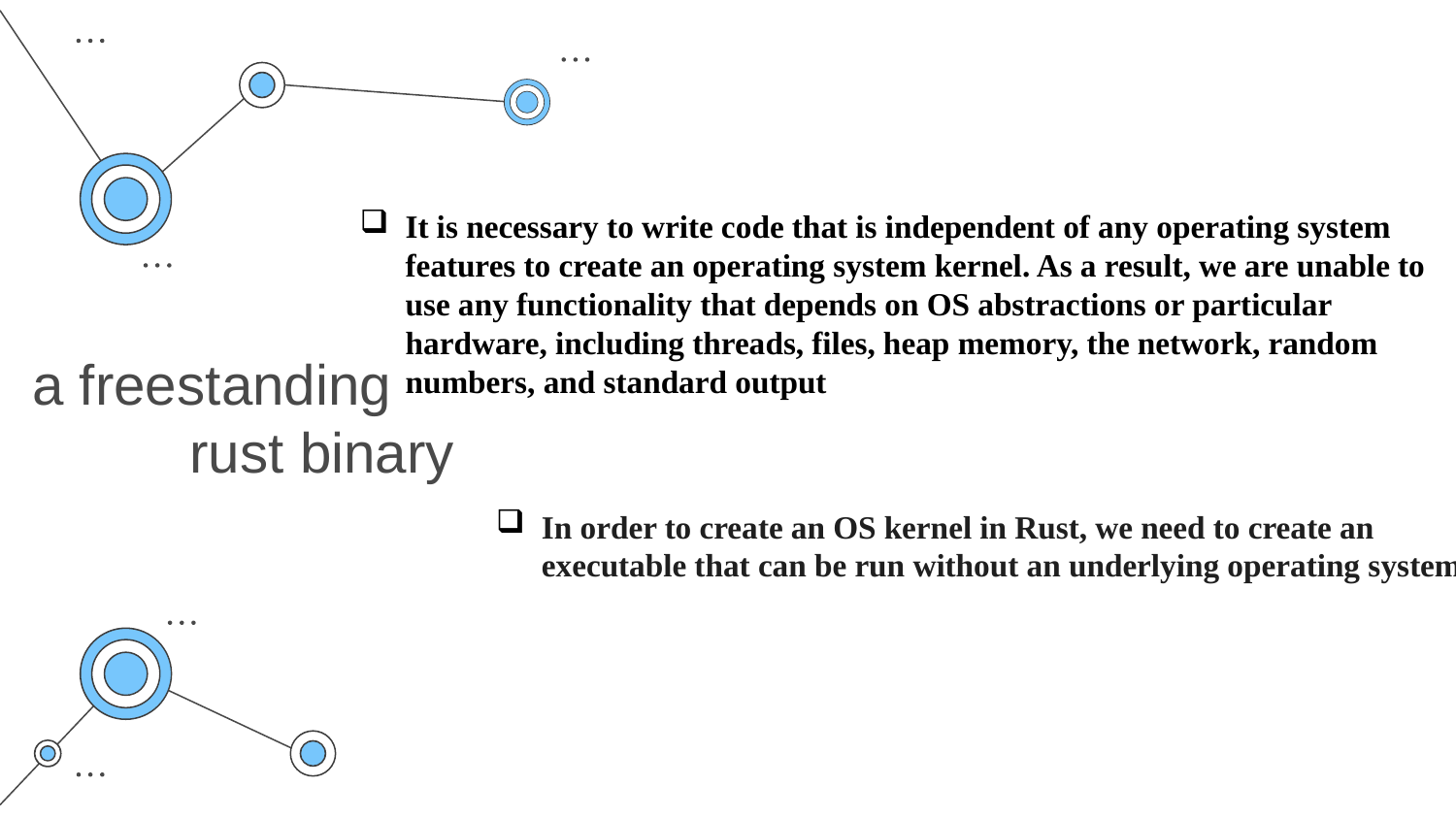

It is necessary to write code that is independent of any operating system features to create an operating system kernel. As a result, we are unable to use any functionality that depends on OS abstractions or particular hardware, including threads, files, heap memory, the network, random numbers, and standard output
# a freestanding rust binary
In order to create an OS kernel in Rust, we need to create an executable that can be run without an underlying operating system